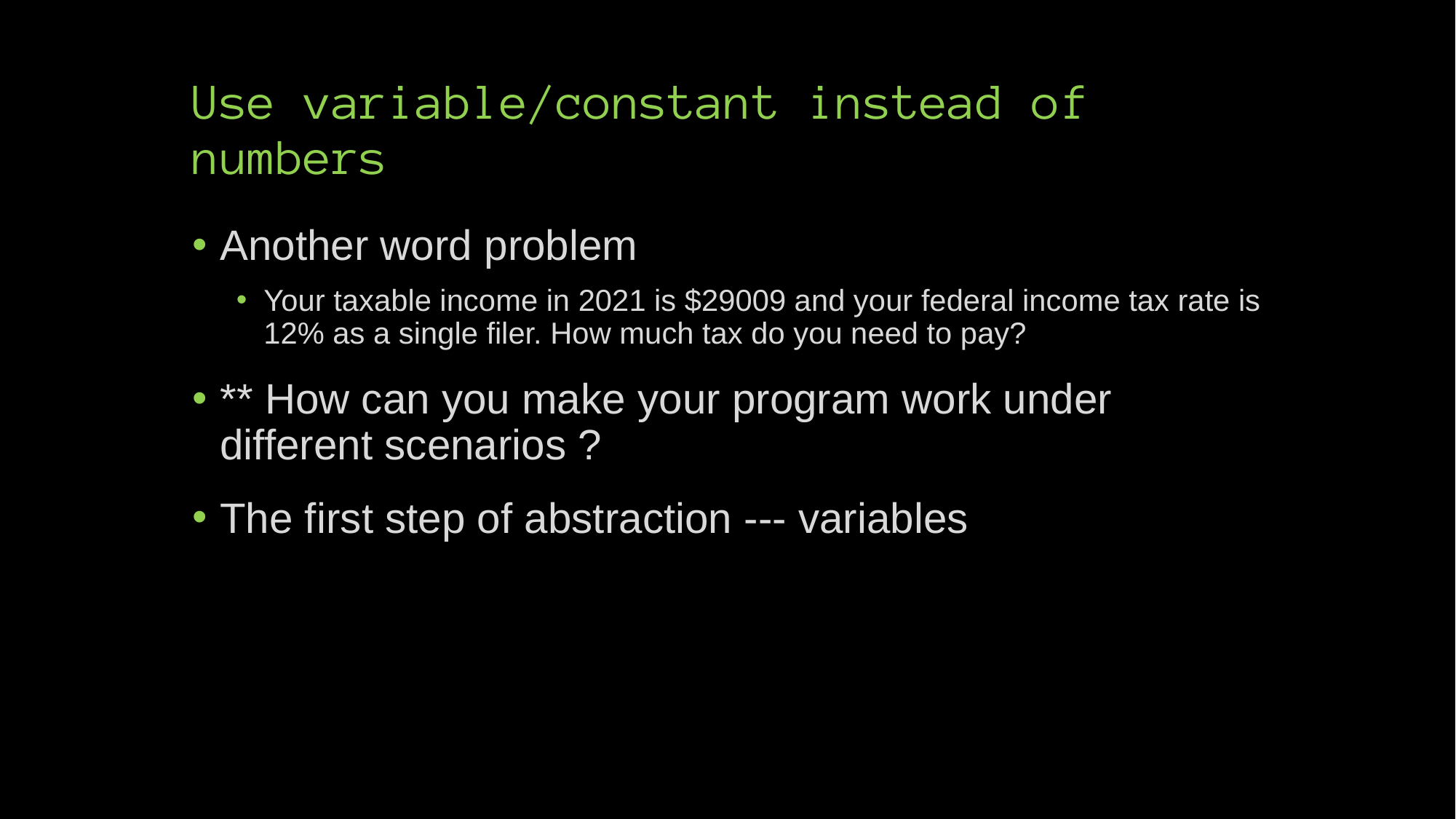

# Use variable/constant instead of numbers
Another word problem
Your taxable income in 2021 is $29009 and your federal income tax rate is 12% as a single filer. How much tax do you need to pay?
** How can you make your program work under different scenarios ?
The first step of abstraction --- variables